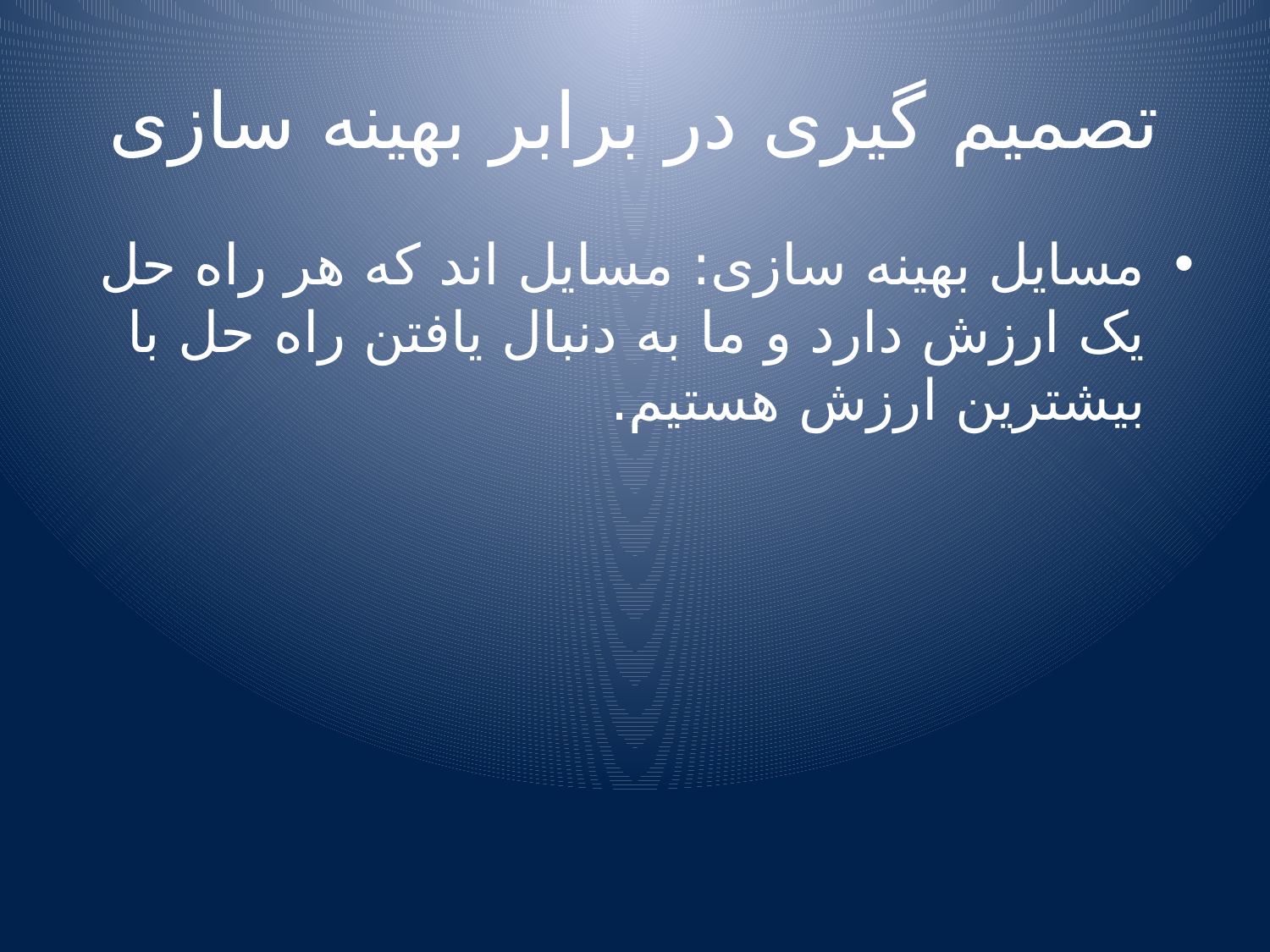

# تصمیم گیری در برابر بهینه سازی
مسایل بهینه سازی: مسایل اند که هر راه حل یک ارزش دارد و ما به دنبال یافتن راه حل با بیشترین ارزش هستیم.